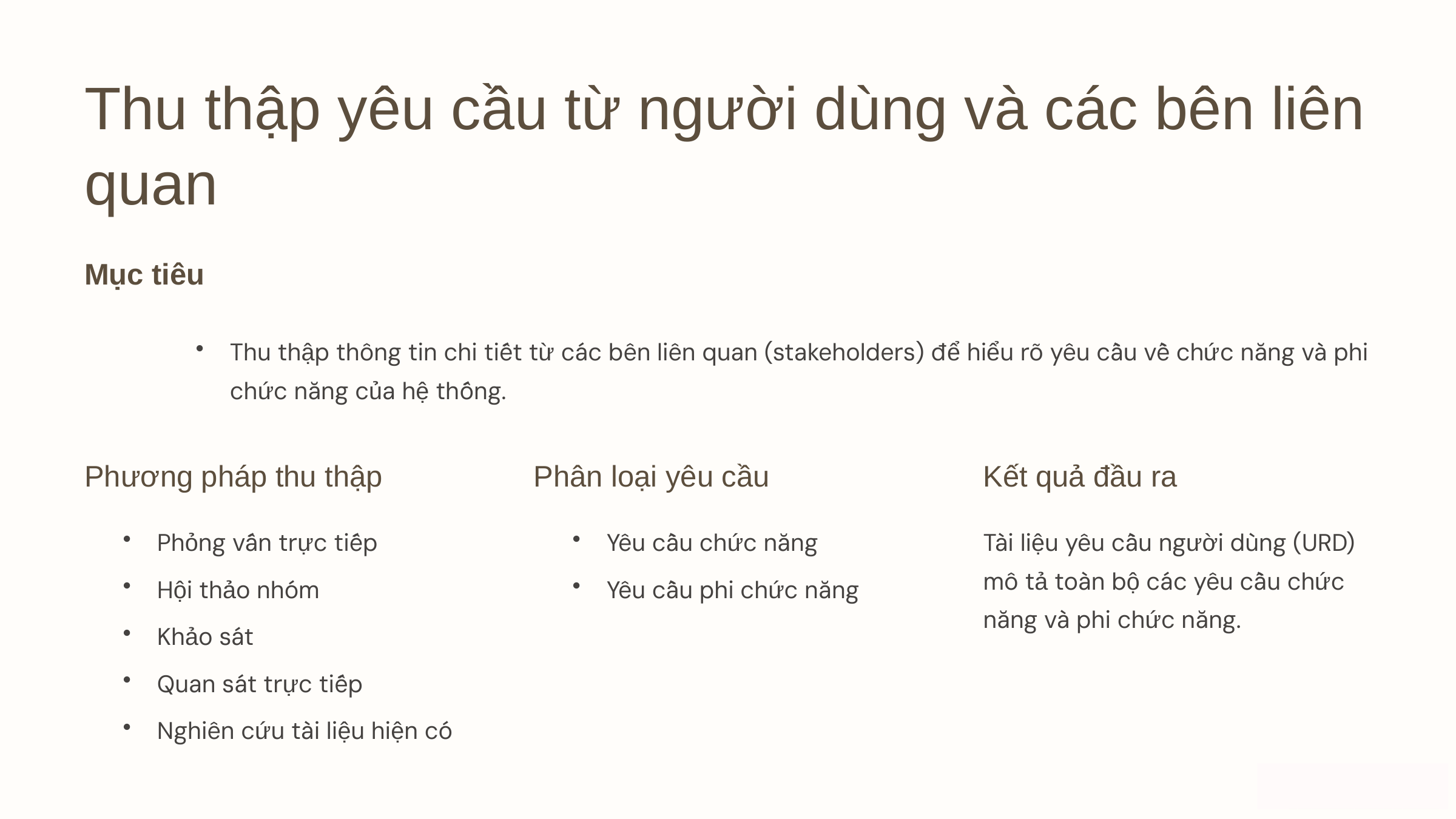

Thu thập yêu cầu từ người dùng và các bên liên quan
Mục tiêu
Thu thập thông tin chi tiết từ các bên liên quan (stakeholders) để hiểu rõ yêu cầu về chức năng và phi chức năng của hệ thống.
Phương pháp thu thập
Phân loại yêu cầu
Kết quả đầu ra
Phỏng vấn trực tiếp
Yêu cầu chức năng
Tài liệu yêu cầu người dùng (URD) mô tả toàn bộ các yêu cầu chức năng và phi chức năng.
Hội thảo nhóm
Yêu cầu phi chức năng
Khảo sát
Quan sát trực tiếp
Nghiên cứu tài liệu hiện có